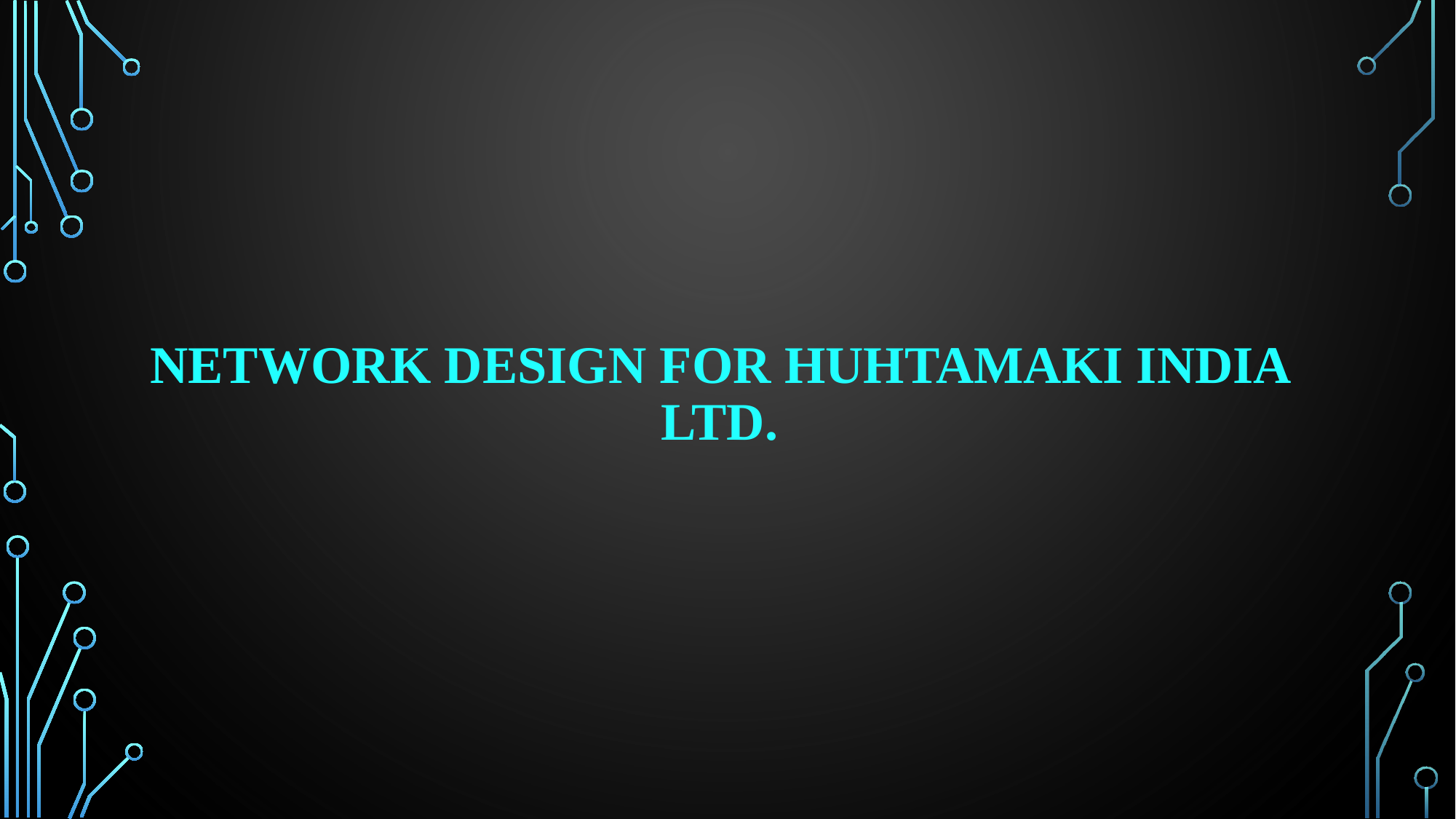

# Network Design for Huhtamaki India Ltd.